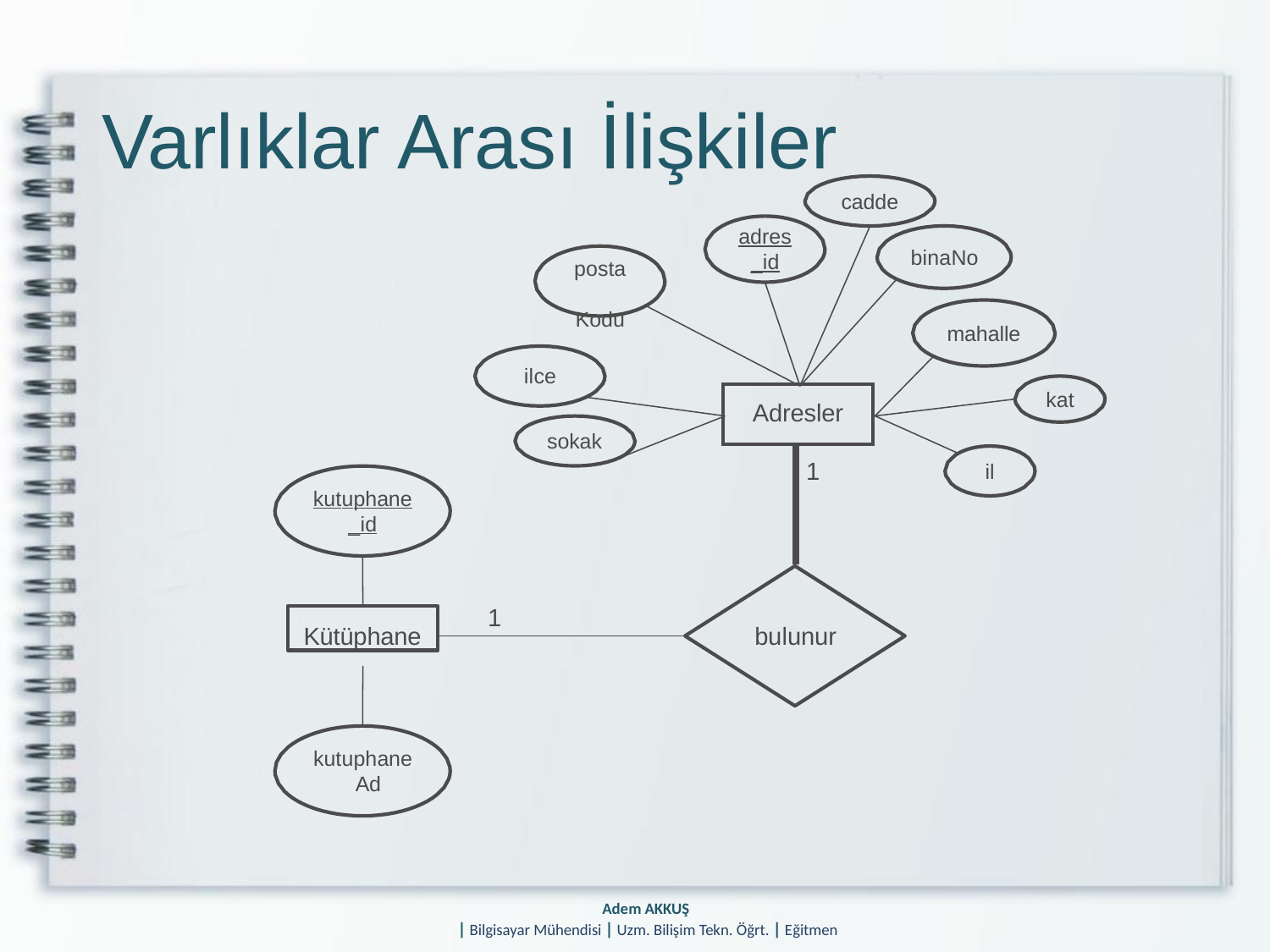

# Varlıklar Arası İlişkiler

cadde
adres

binaNo

_id
posta  Kodu

mahalle

ilce

| Adresler |  |
| --- | --- |
|  | 1 |
kat

sokak

il

kutuphane
_id
1
Kütüphane
bulunur

kutuphane  Ad
Adem AKKUŞ
| Bilgisayar Mühendisi | Uzm. Bilişim Tekn. Öğrt. | Eğitmen